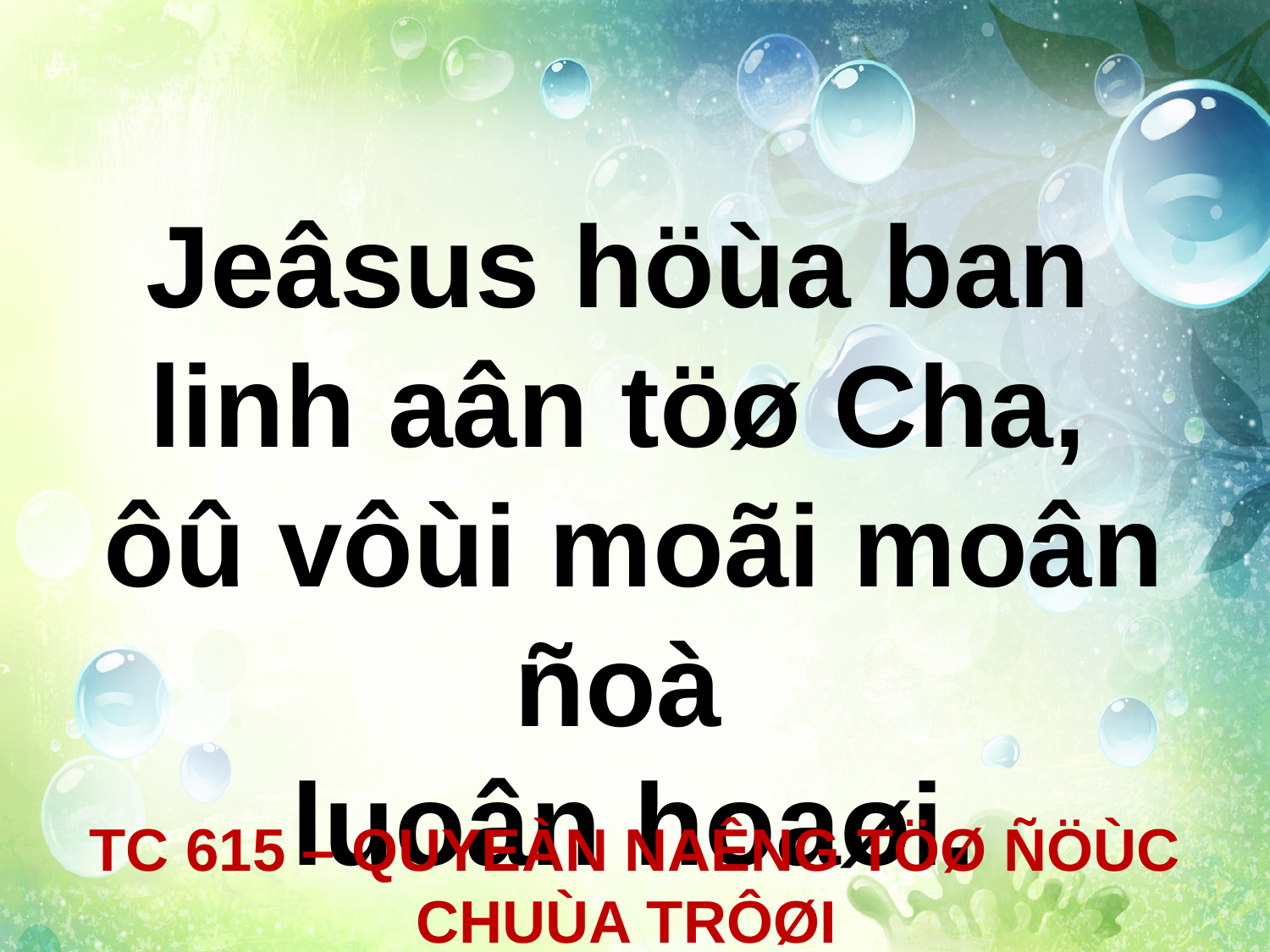

Jeâsus höùa ban
linh aân töø Cha,
ôû vôùi moãi moân ñoà
luoân hoaøi.
TC 615 – QUYEÀN NAÊNG TÖØ ÑÖÙC CHUÙA TRÔØI